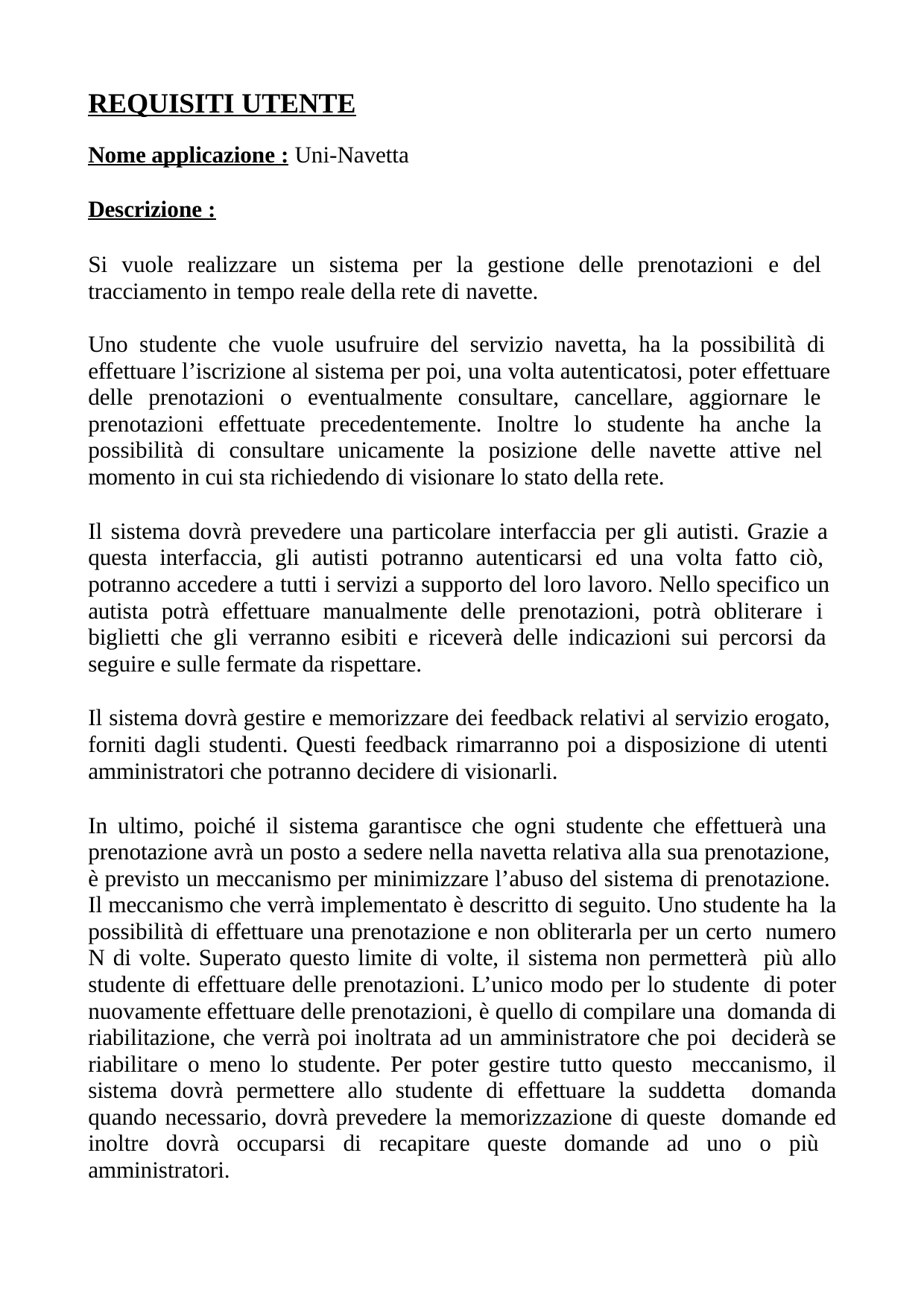

REQUISITI UTENTE
Nome applicazione : Uni-Navetta

Descrizione :

Si vuole realizzare un sistema per la gestione delle prenotazioni e del  tracciamento in tempo reale della rete di navette.

Uno studente che vuole usufruire del servizio navetta, ha la possibilità di  effettuare l’iscrizione al sistema per poi, una volta autenticatosi, poter effettuare  delle prenotazioni o eventualmente consultare, cancellare, aggiornare le  prenotazioni effettuate precedentemente. Inoltre lo studente ha anche la  possibilità di consultare unicamente la posizione delle navette attive nel  momento in cui sta richiedendo di visionare lo stato della rete.

Il sistema dovrà prevedere una particolare interfaccia per gli autisti. Grazie a  questa interfaccia, gli autisti potranno autenticarsi ed una volta fatto ciò,  potranno accedere a tutti i servizi a supporto del loro lavoro. Nello specifico un  autista potrà effettuare manualmente delle prenotazioni, potrà obliterare i  biglietti che gli verranno esibiti e riceverà delle indicazioni sui percorsi da  seguire e sulle fermate da rispettare.

Il sistema dovrà gestire e memorizzare dei feedback relativi al servizio erogato,  forniti dagli studenti. Questi feedback rimarranno poi a disposizione di utenti  amministratori che potranno decidere di visionarli.

In ultimo, poiché il sistema garantisce che ogni studente che effettuerà una  prenotazione avrà un posto a sedere nella navetta relativa alla sua prenotazione,  è previsto un meccanismo per minimizzare l’abuso del sistema di prenotazione.  Il meccanismo che verrà implementato è descritto di seguito. Uno studente ha  la possibilità di effettuare una prenotazione e non obliterarla per un certo  numero N di volte. Superato questo limite di volte, il sistema non permetterà  più allo studente di effettuare delle prenotazioni. L’unico modo per lo studente  di poter nuovamente effettuare delle prenotazioni, è quello di compilare una  domanda di riabilitazione, che verrà poi inoltrata ad un amministratore che poi  deciderà se riabilitare o meno lo studente. Per poter gestire tutto questo  meccanismo, il sistema dovrà permettere allo studente di effettuare la suddetta  domanda quando necessario, dovrà prevedere la memorizzazione di queste  domande ed inoltre dovrà occuparsi di recapitare queste domande ad uno o più  amministratori.